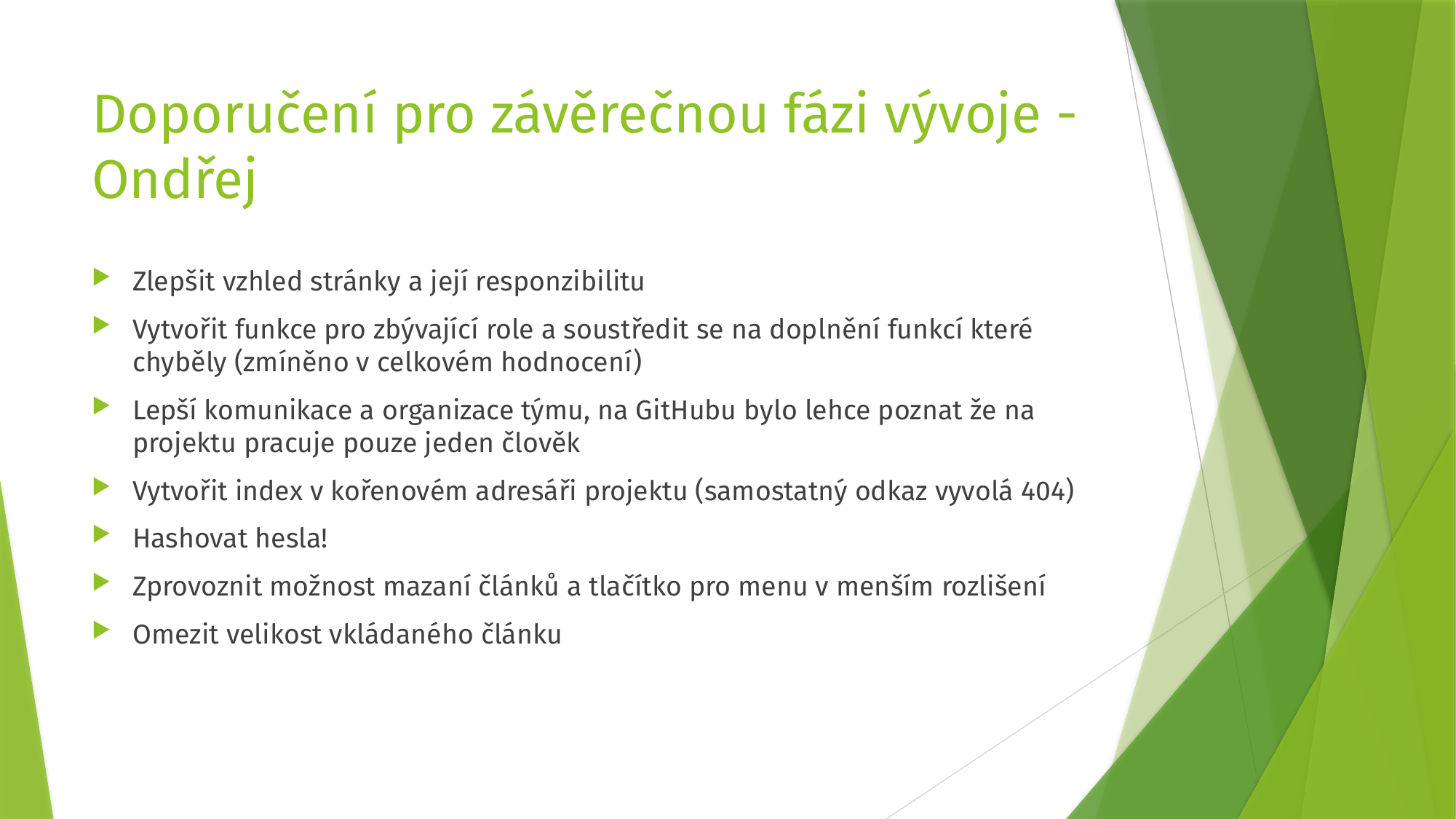

# Doporučení pro závěrečnou fázi vývoje - Ondřej
Zlepšit vzhled stránky a její responzibilitu
Vytvořit funkce pro zbývající role a soustředit se na doplnění funkcí které chyběly (zmíněno v celkovém hodnocení)
Lepší komunikace a organizace týmu, na GitHubu bylo lehce poznat že na projektu pracuje pouze jeden člověk
Vytvořit index v kořenovém adresáři projektu (samostatný odkaz vyvolá 404)
Hashovat hesla!
Zprovoznit možnost mazaní článků a tlačítko pro menu v menším rozlišení
Omezit velikost vkládaného článku